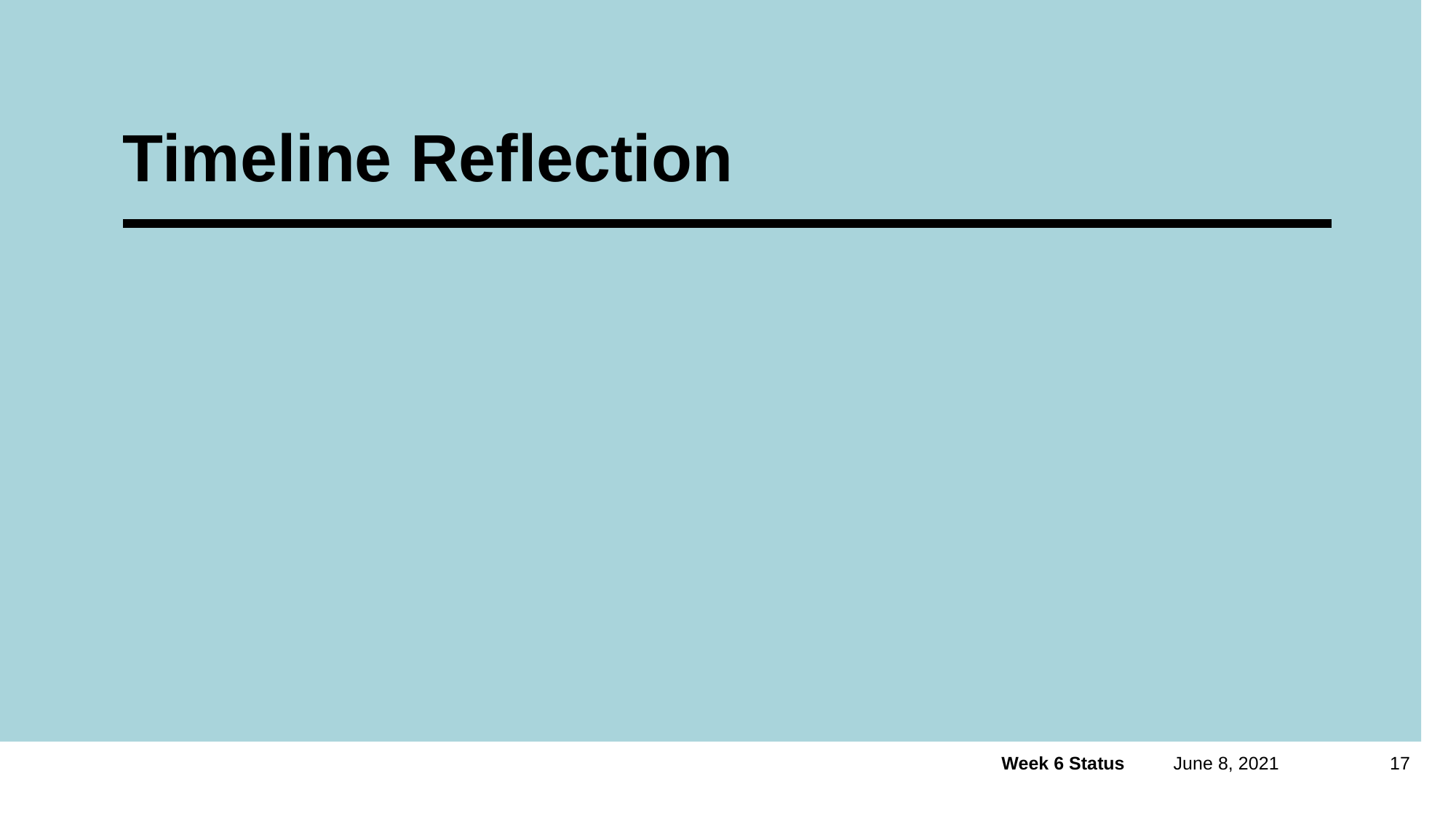

# Timeline Reflection

June 8, 2021
17
Week 6 Status